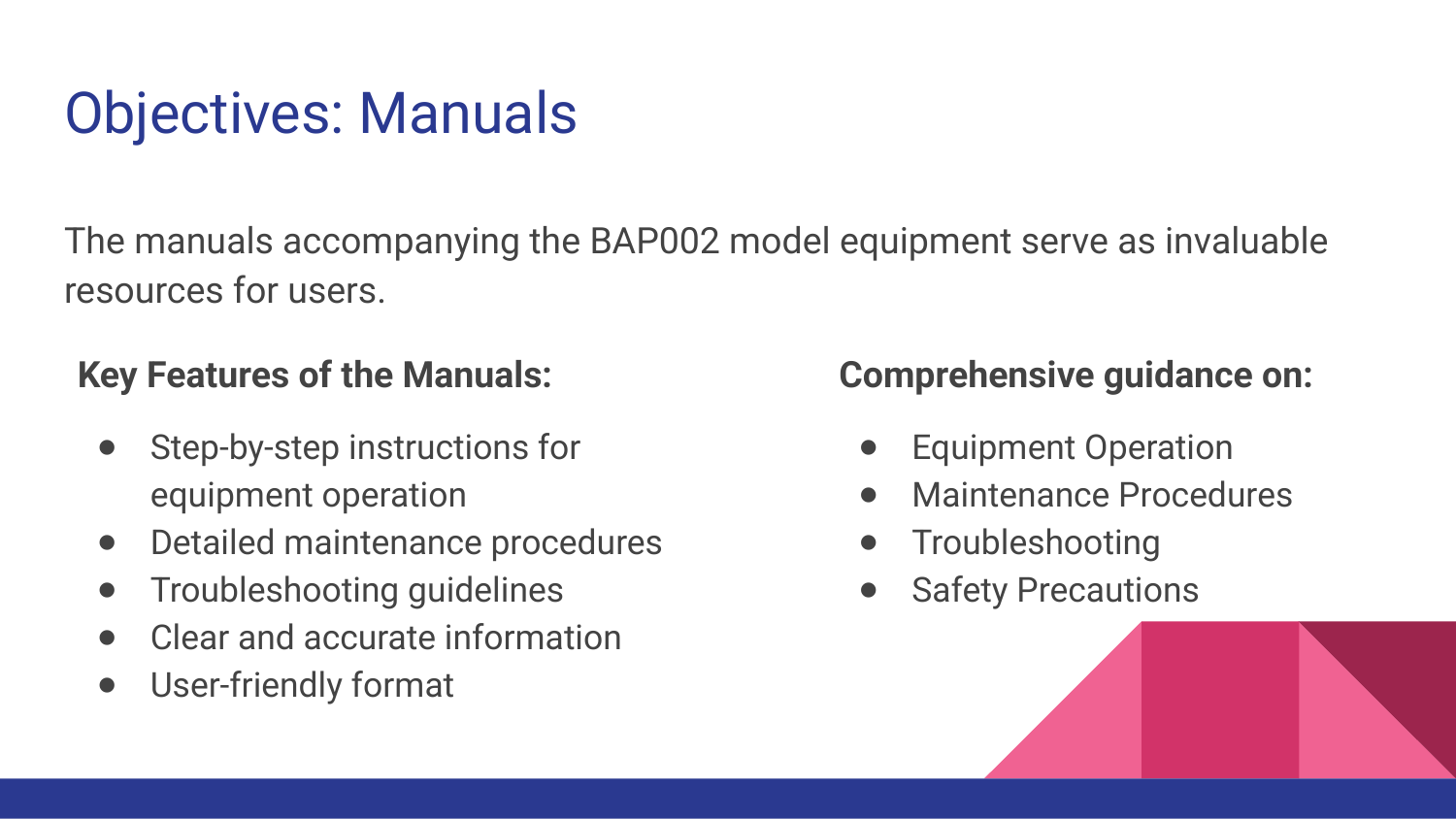

# Objectives: Manuals
The manuals accompanying the BAP002 model equipment serve as invaluable resources for users.

Key Features of the Manuals:
Step-by-step instructions for equipment operation
Detailed maintenance procedures
Troubleshooting guidelines
Clear and accurate information
User-friendly format

Comprehensive guidance on:
Equipment Operation
Maintenance Procedures
Troubleshooting
Safety Precautions